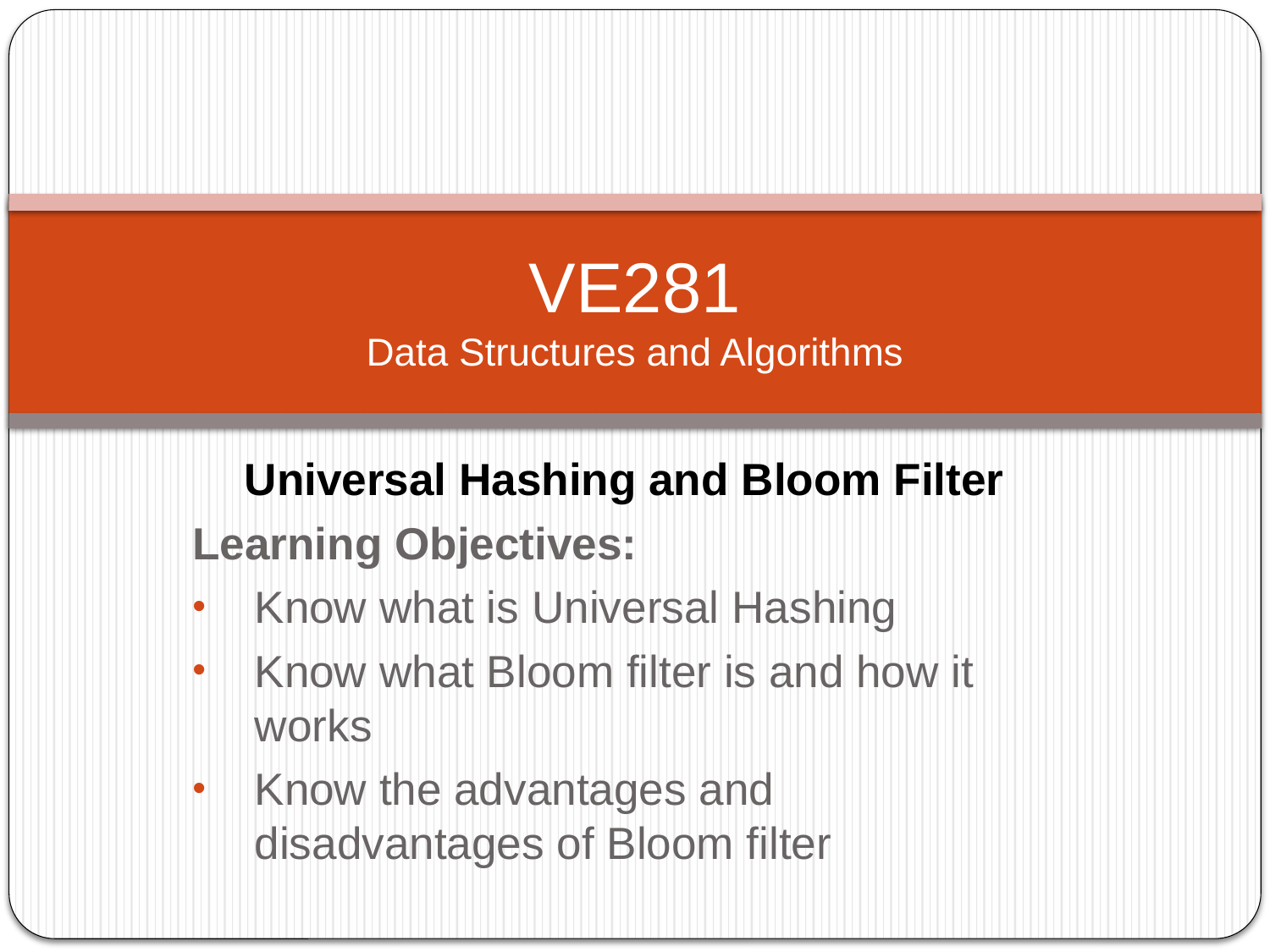

# VE281 Data Structures and Algorithms
Universal Hashing and Bloom Filter
Learning Objectives:
Know what is Universal Hashing
Know what Bloom filter is and how it works
Know the advantages and disadvantages of Bloom filter